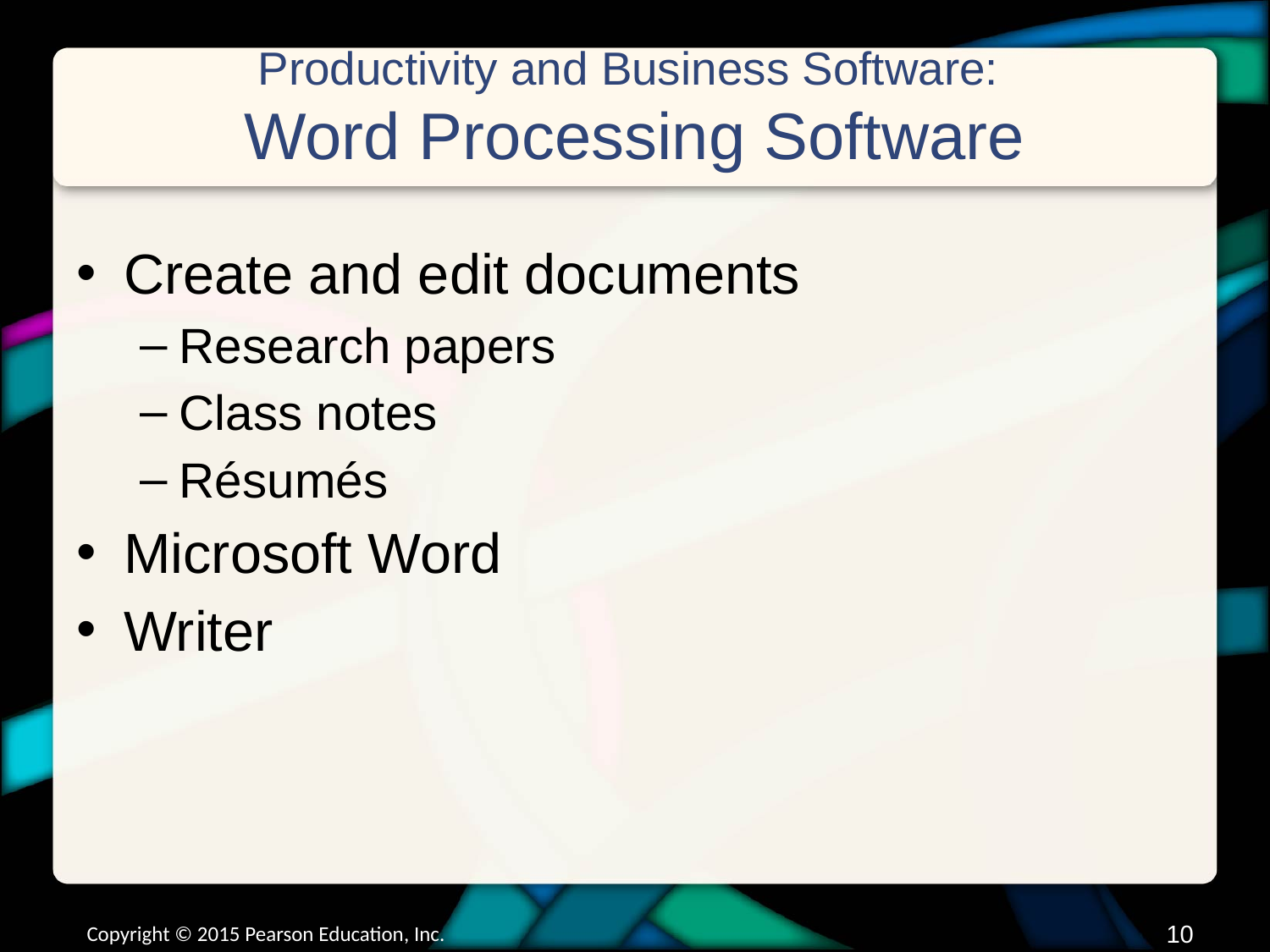

# Productivity and Business Software: Word Processing Software
Create and edit documents
Research papers
Class notes
Résumés
Microsoft Word
Writer
Copyright © 2015 Pearson Education, Inc.
10